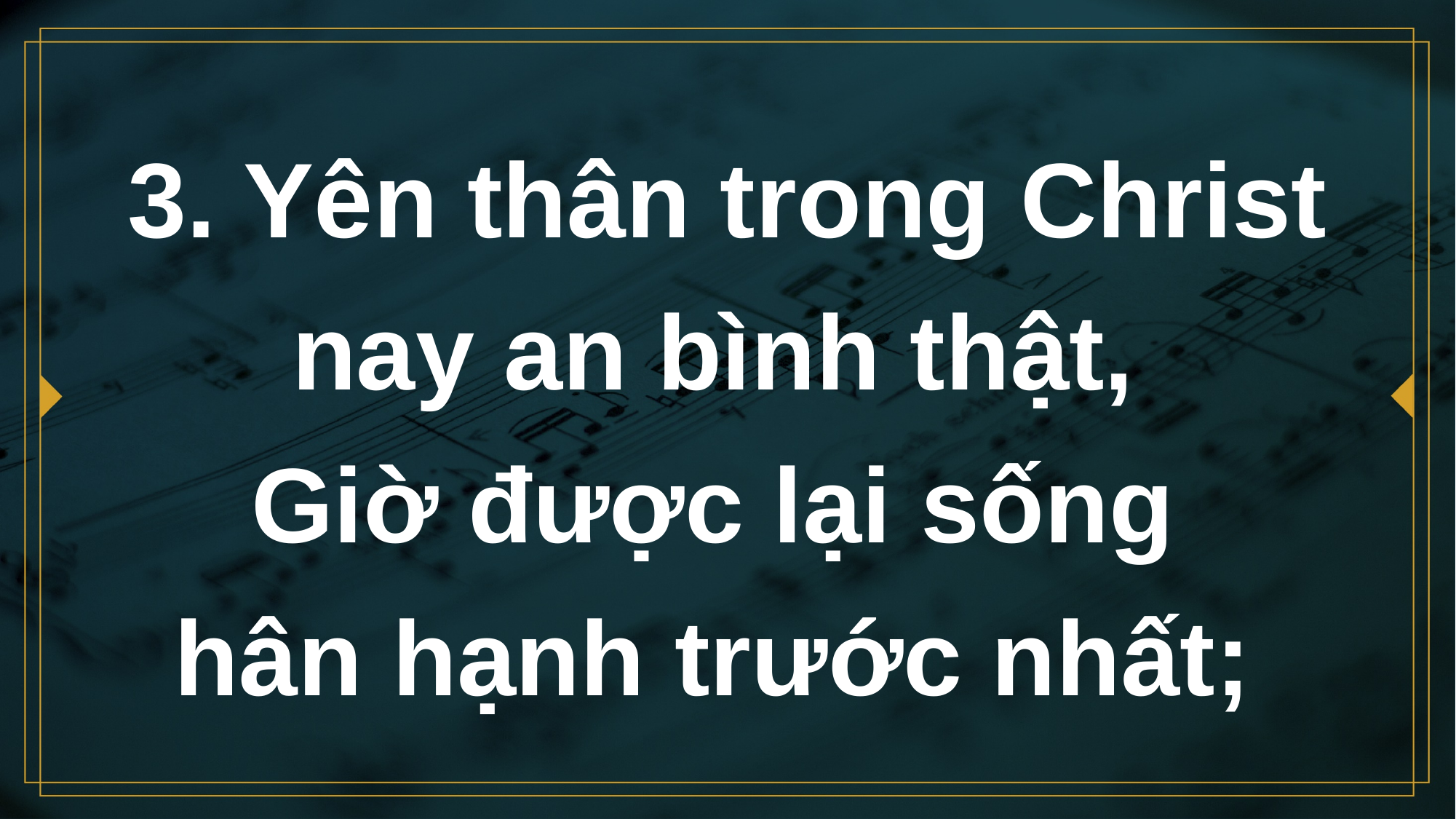

# 3. Yên thân trong Christ nay an bình thật, Giờ được lại sống hân hạnh trước nhất;